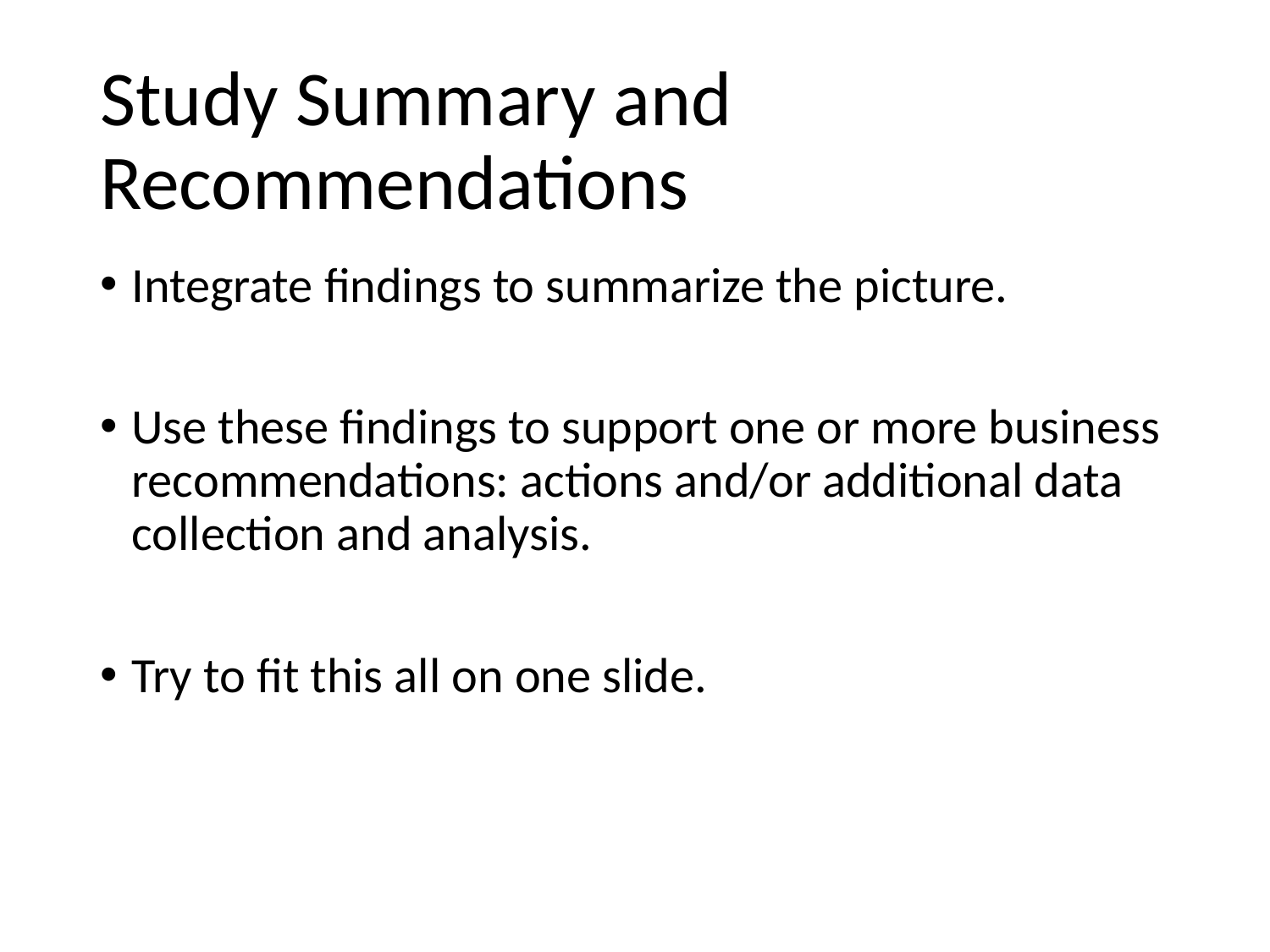

# Study Summary and Recommendations
Integrate findings to summarize the picture.

Use these findings to support one or more business recommendations: actions and/or additional data collection and analysis.

Try to fit this all on one slide.